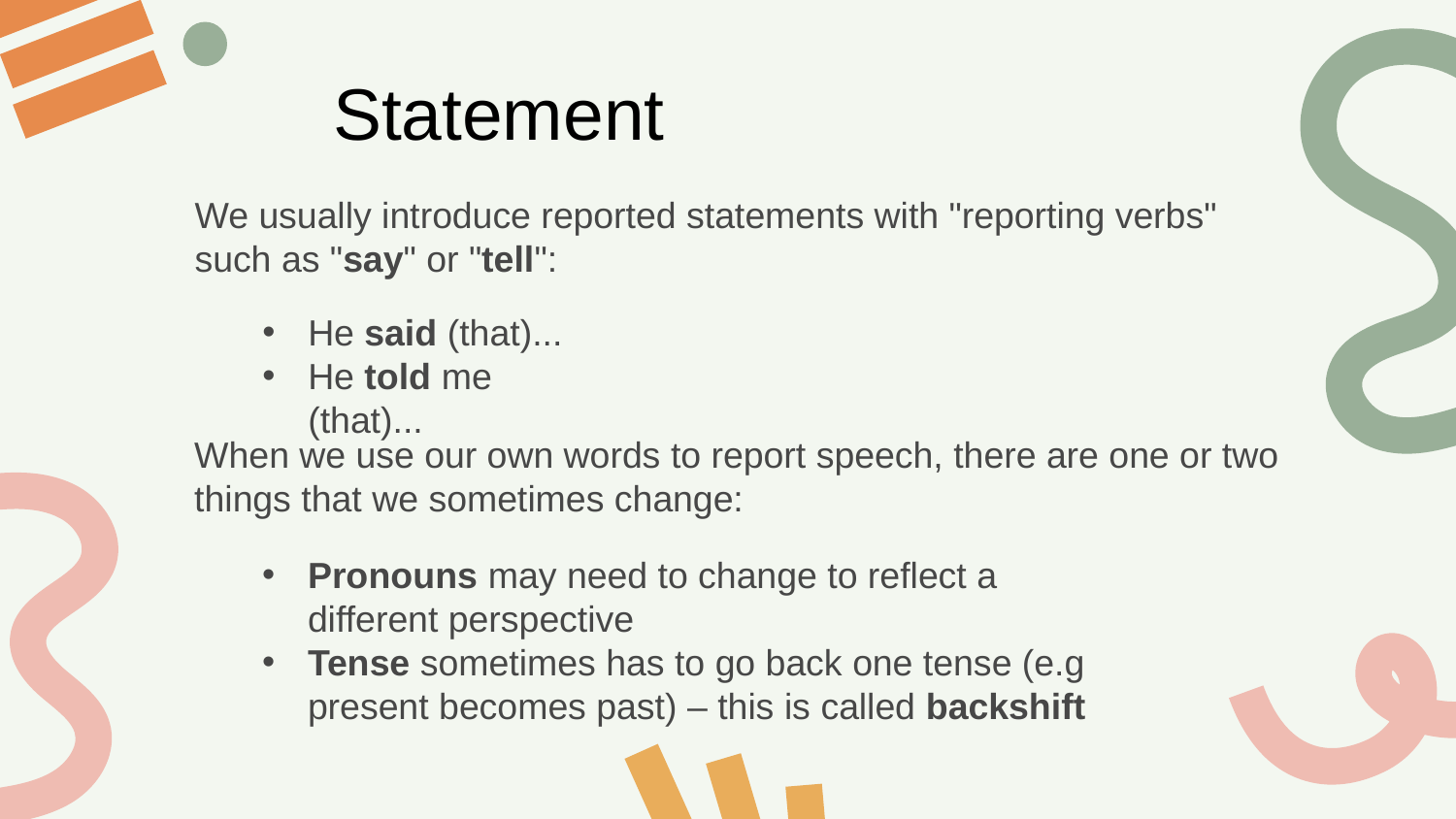

# Statement
We usually introduce reported statements with "reporting verbs" such as "say" or "tell":
He said (that)...
He told me (that)...
When we use our own words to report speech, there are one or two things that we sometimes change:
Pronouns may need to change to reflect a different perspective
Tense sometimes has to go back one tense (e.g present becomes past) – this is called backshift